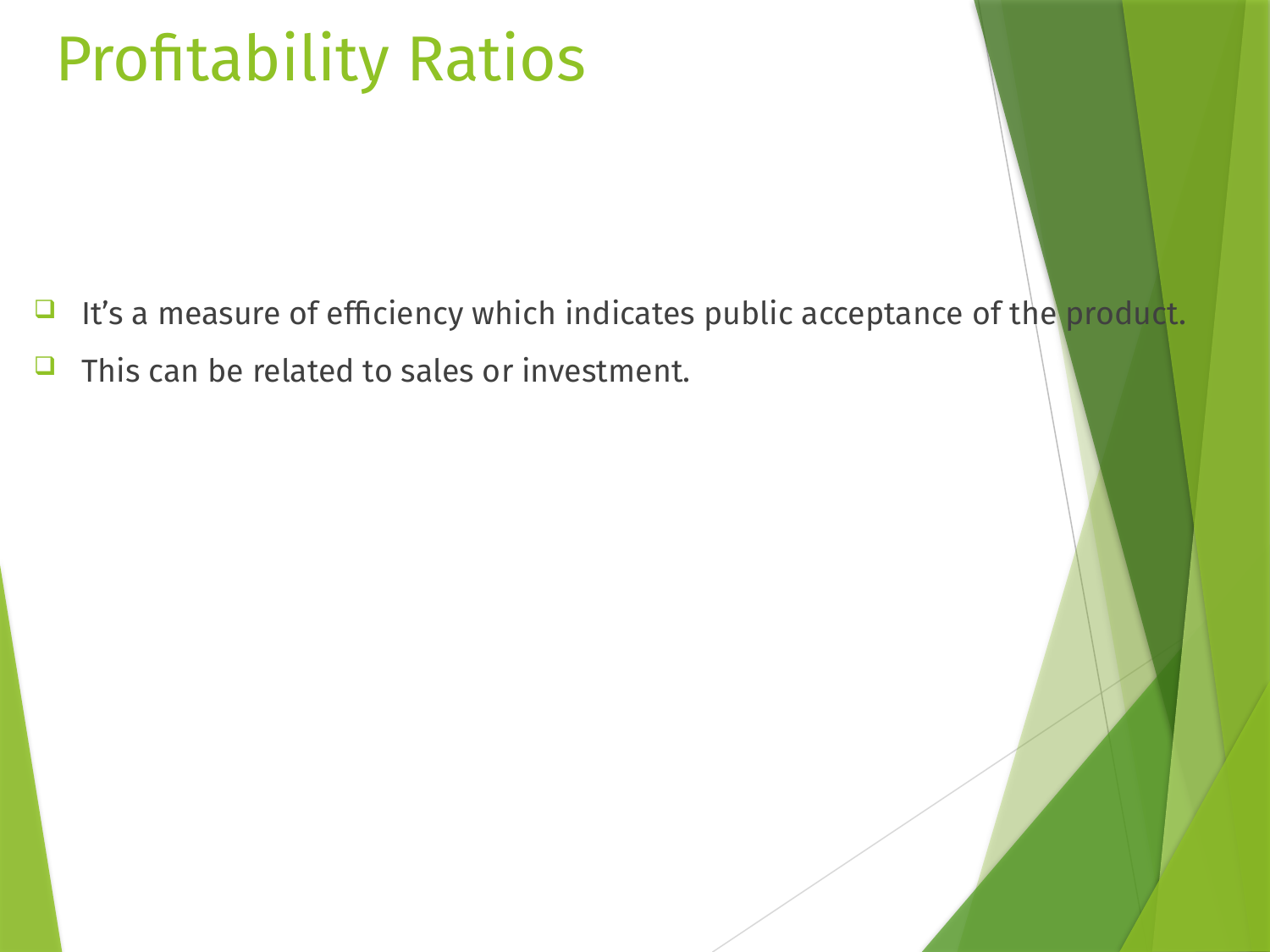

# Profitability Ratios

It’s a measure of efficiency which indicates public acceptance of the product.
This can be related to sales or investment.